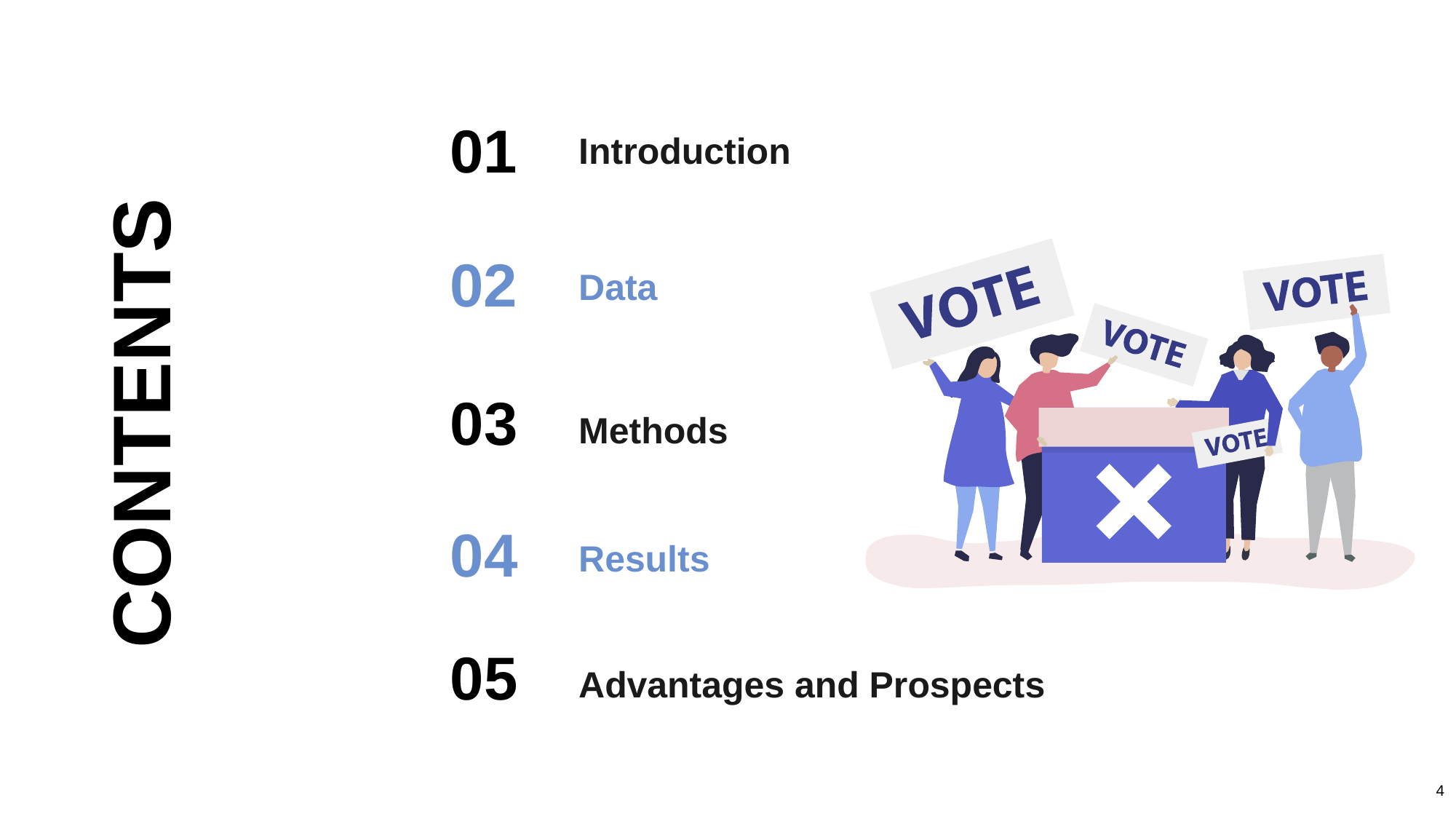

01
Introduction
02
Data
CONTENTS
03
Methods
04
Results
05
Advantages and Prospects

4